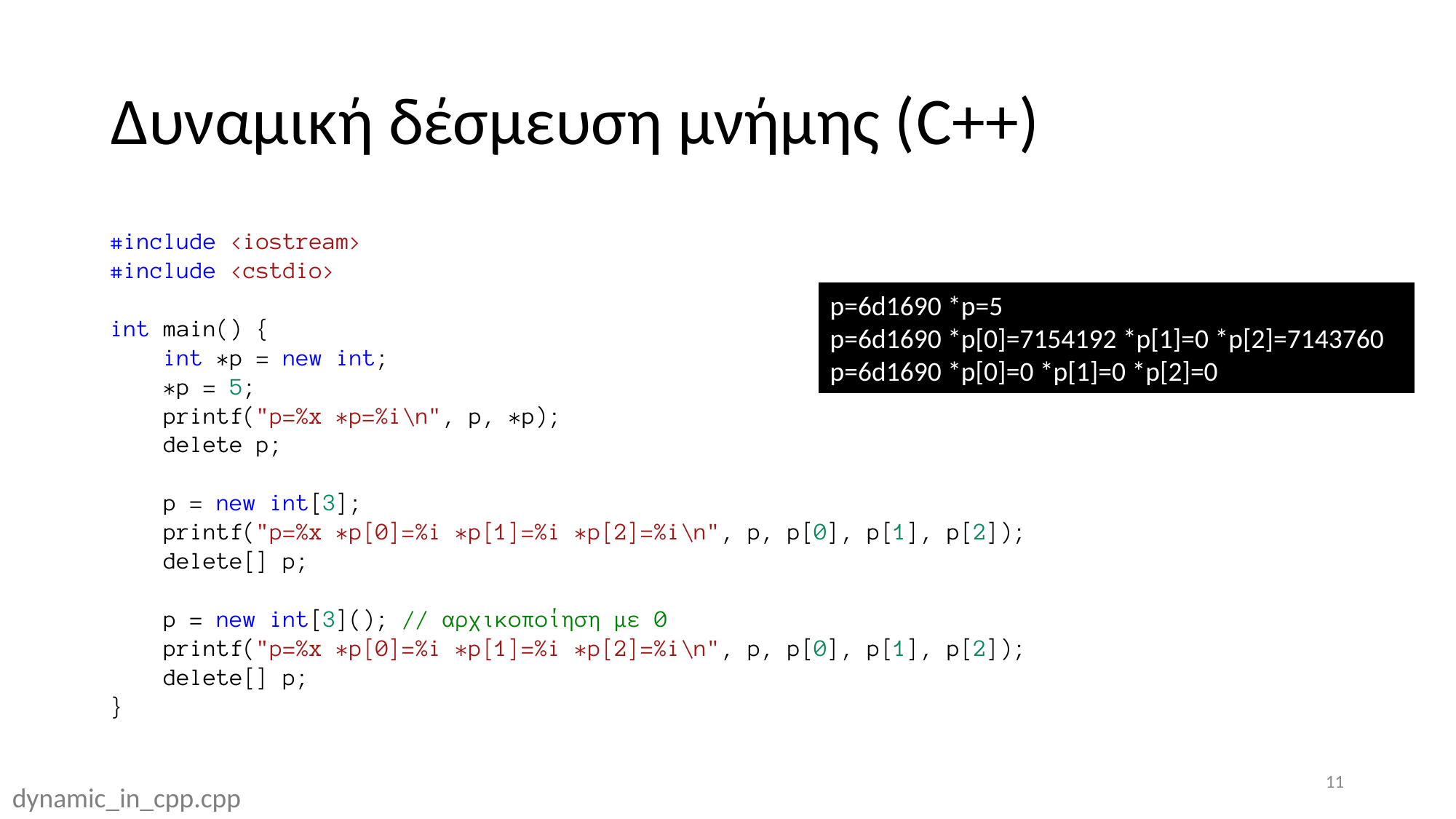

# Δυναμική δέσμευση μνήμης (C++)
#include <iostream>
#include <cstdio>
int main() {
    int *p = new int;
    *p = 5;
    printf("p=%x *p=%i\n", p, *p);
    delete p;
    p = new int[3];
    printf("p=%x *p[0]=%i *p[1]=%i *p[2]=%i\n", p, p[0], p[1], p[2]);
    delete[] p;
    p = new int[3](); // αρχικοποίηση με 0
    printf("p=%x *p[0]=%i *p[1]=%i *p[2]=%i\n", p, p[0], p[1], p[2]);
    delete[] p;
}
p=6d1690 *p=5
p=6d1690 *p[0]=7154192 *p[1]=0 *p[2]=7143760
p=6d1690 *p[0]=0 *p[1]=0 *p[2]=0
11
dynamic_in_cpp.cpp